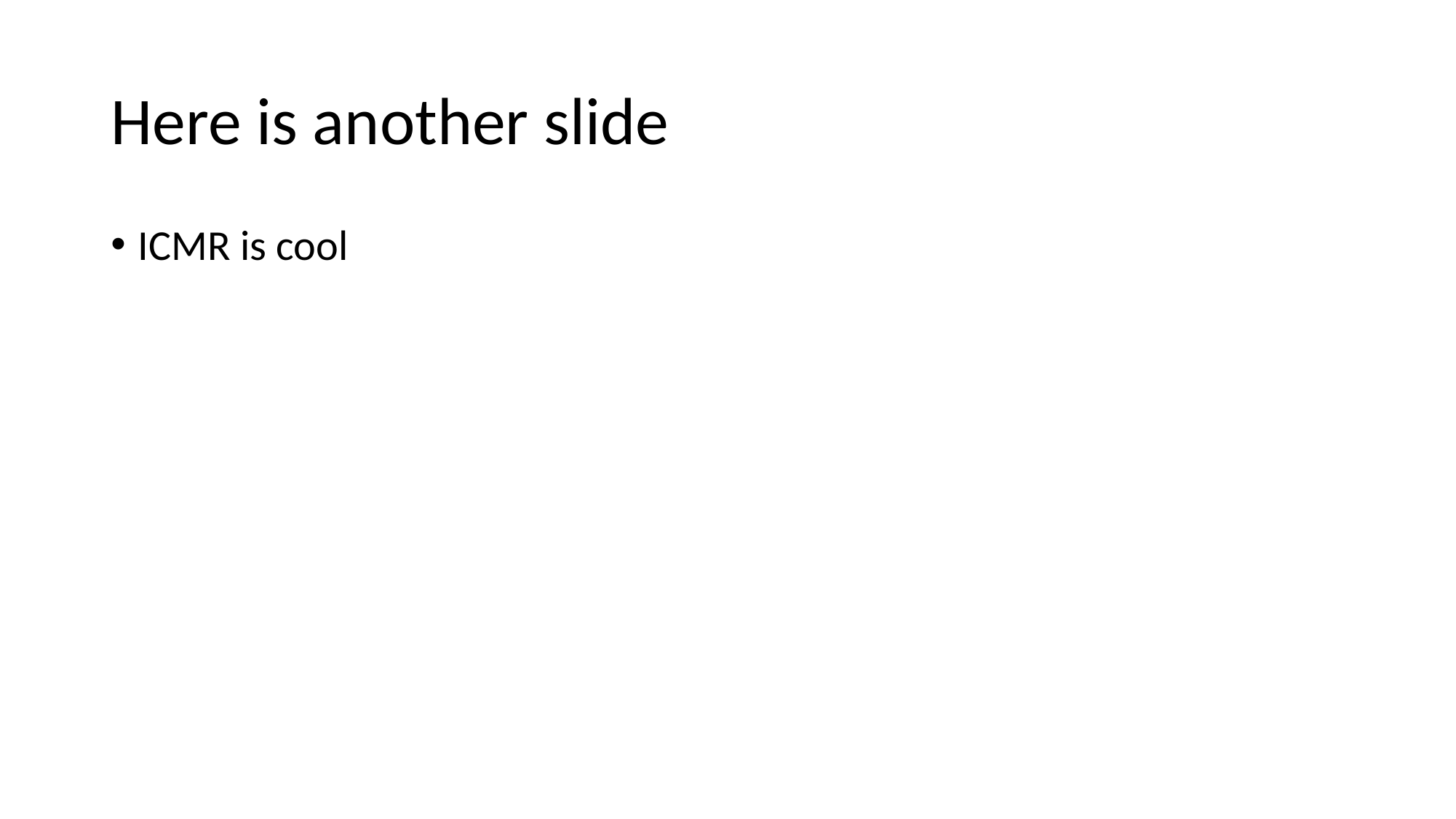

# Here is another slide
ICMR is cool